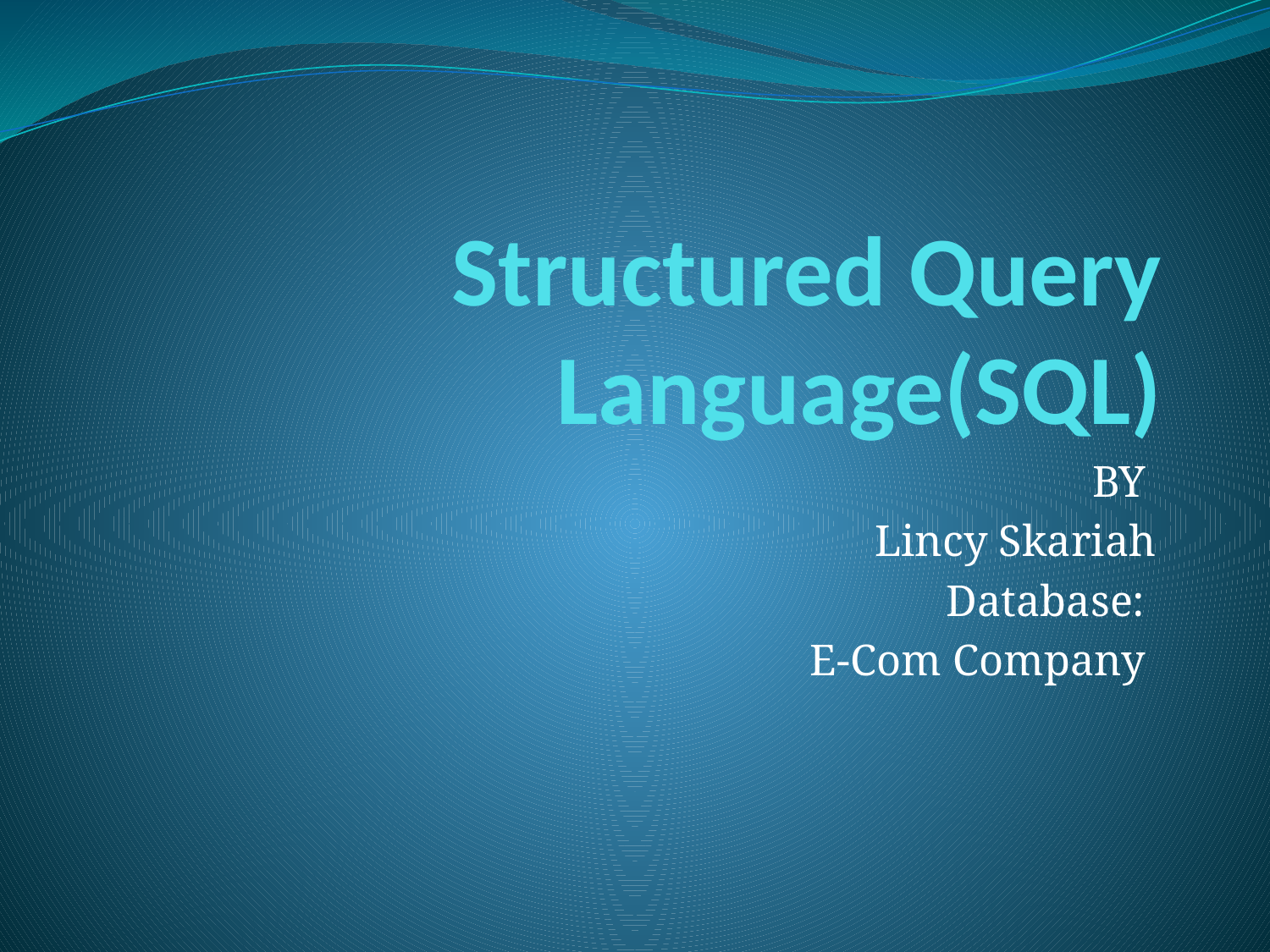

# Structured Query Language(SQL)
BY
Lincy Skariah
Database:
 E-Com Company